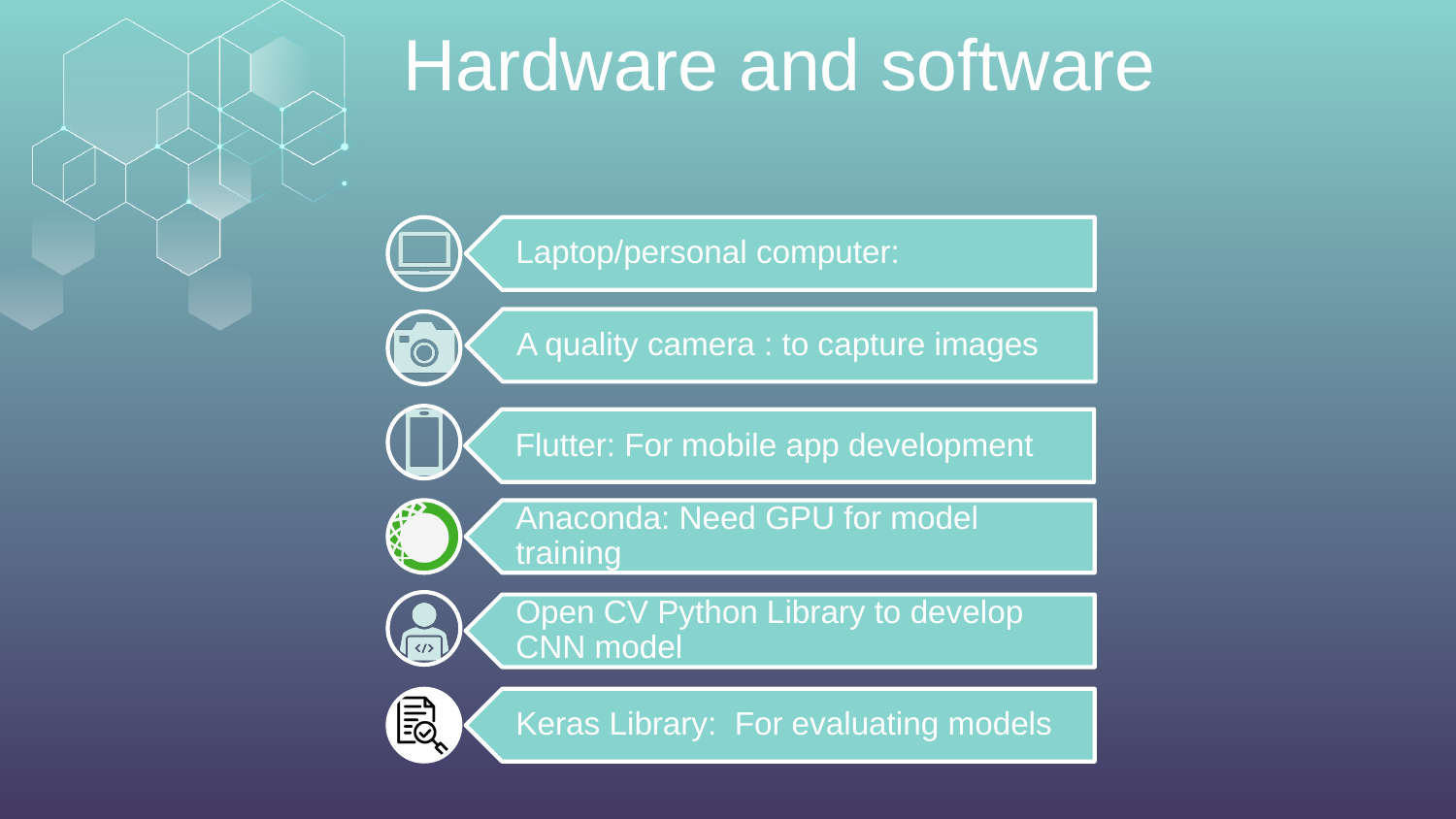

# Hardware and software

Laptop/personal computer:

A quality camera : to capture images

Flutter: For mobile app development

Anaconda: Need GPU for model training

Open CV Python Library to develop CNN model

Keras Library:  For evaluating models